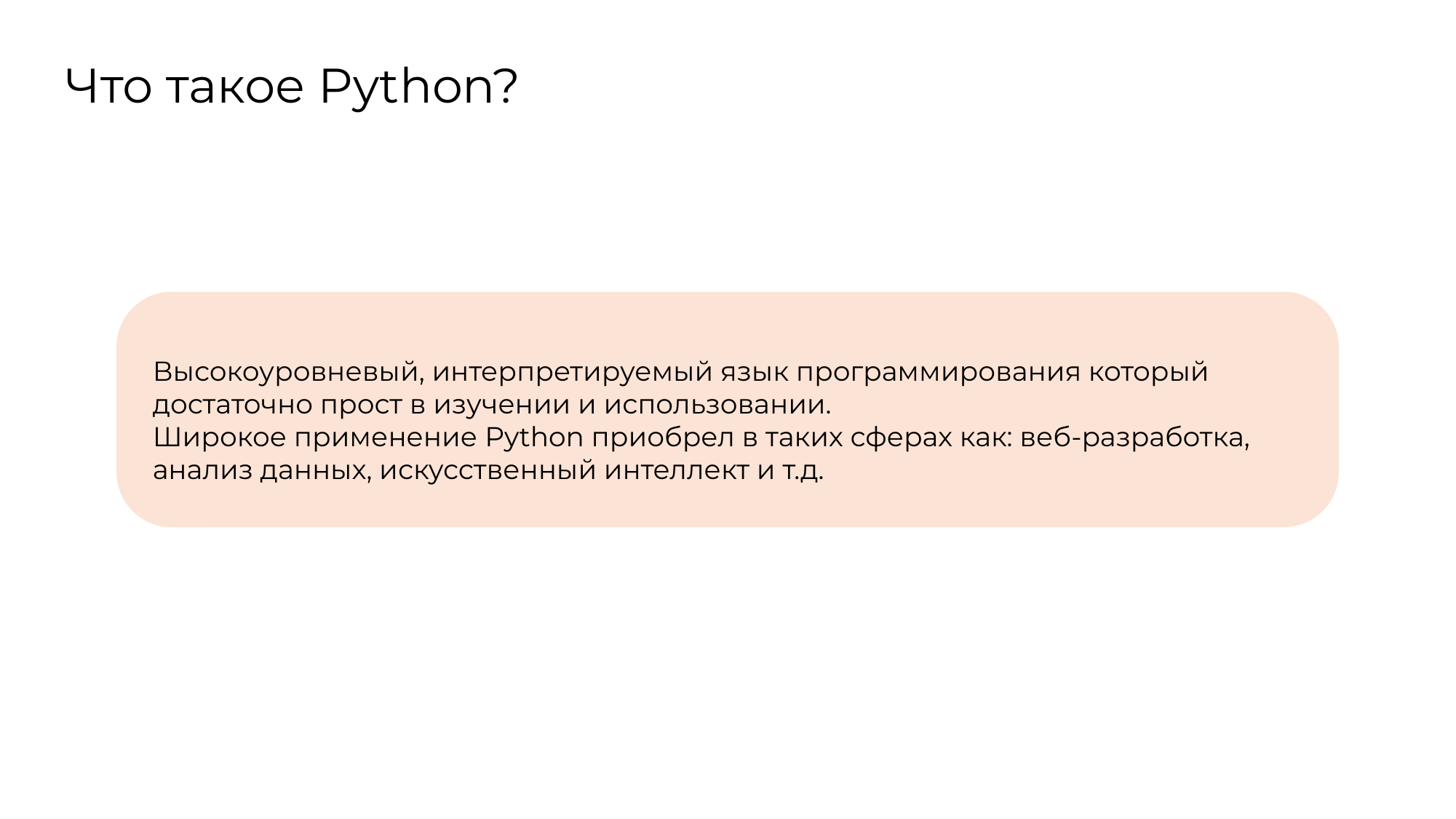

Что такое Python?

Высокоуровневый, интерпретируемый язык программирования который достаточно прост в изучении и использовании.
Широкое применение Python приобрел в таких сферах как: веб-разработка, анализ данных, искусственный интеллект и т.д.